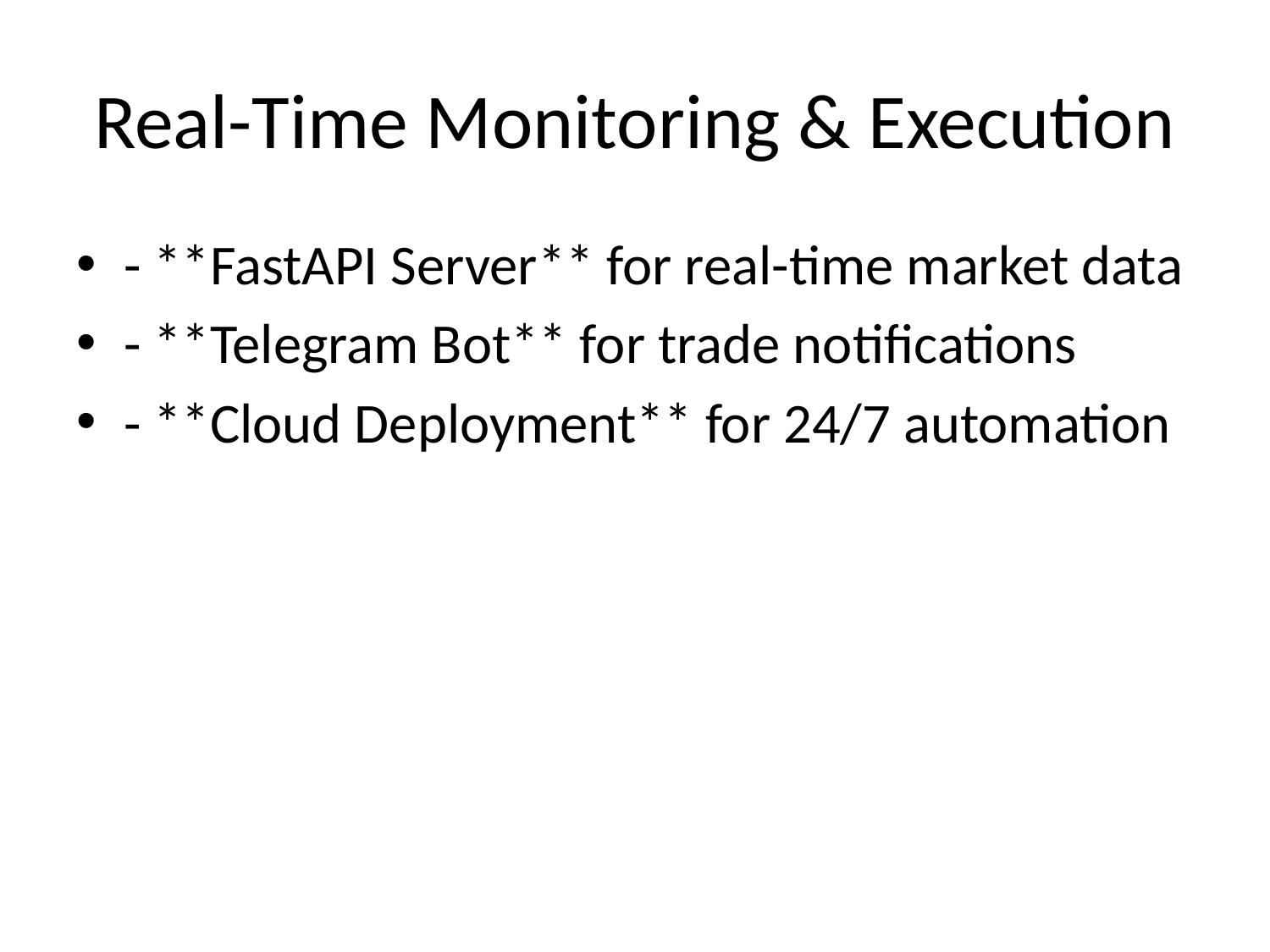

# Real-Time Monitoring & Execution
- **FastAPI Server** for real-time market data
- **Telegram Bot** for trade notifications
- **Cloud Deployment** for 24/7 automation